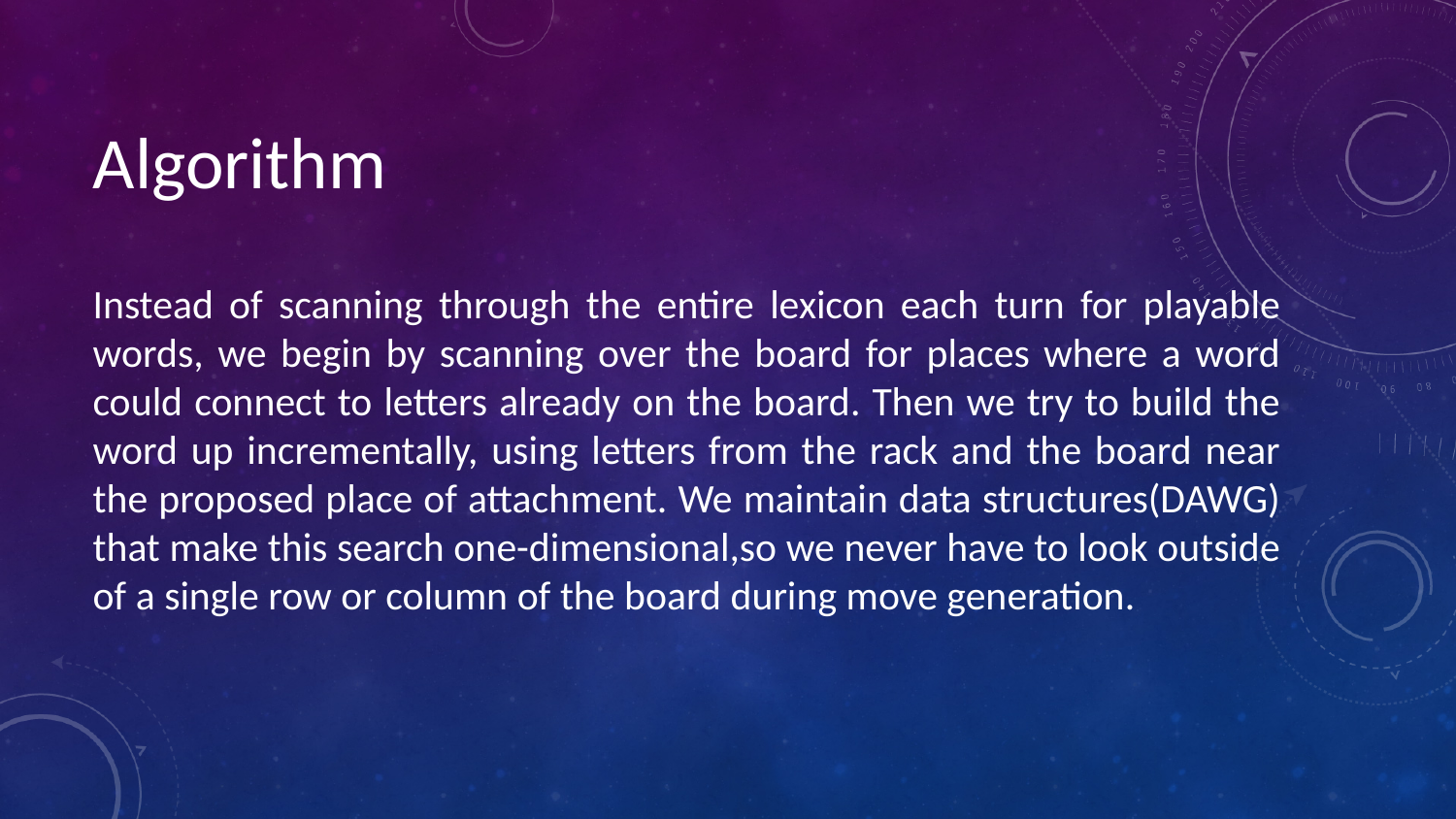

# Algorithm
Instead of scanning through the entire lexicon each turn for playable words, we begin by scanning over the board for places where a word could connect to letters already on the board. Then we try to build the word up incrementally, using letters from the rack and the board near the proposed place of attachment. We maintain data structures(DAWG) that make this search one-dimensional,so we never have to look outside of a single row or column of the board during move generation.